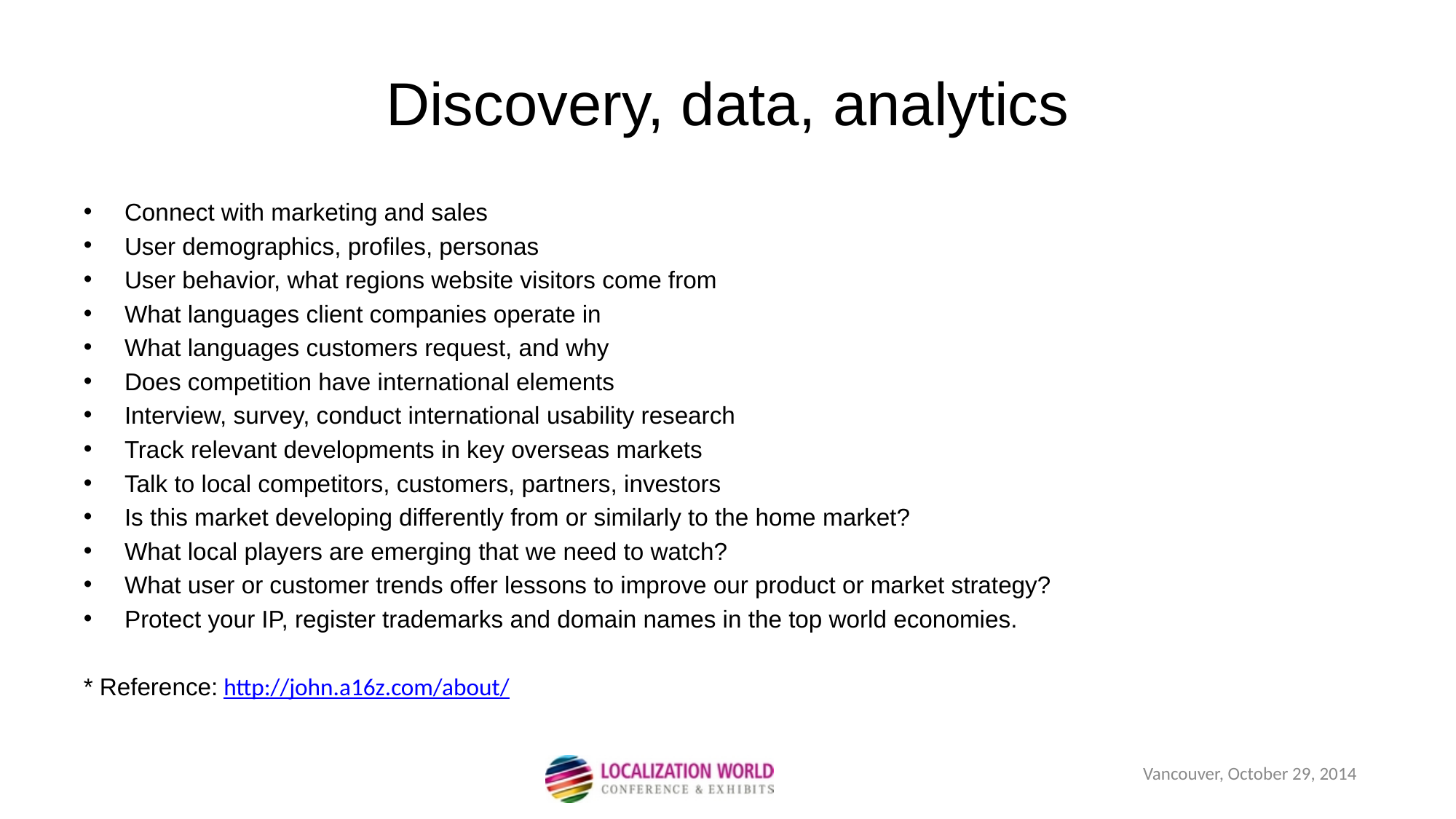

Discovery, data, analytics
Connect with marketing and sales
User demographics, profiles, personas
User behavior, what regions website visitors come from
What languages client companies operate in
What languages customers request, and why
Does competition have international elements
Interview, survey, conduct international usability research
Track relevant developments in key overseas markets
Talk to local competitors, customers, partners, investors
Is this market developing differently from or similarly to the home market?
What local players are emerging that we need to watch?
What user or customer trends offer lessons to improve our product or market strategy?
Protect your IP, register trademarks and domain names in the top world economies.

* Reference: http://john.a16z.com/about/